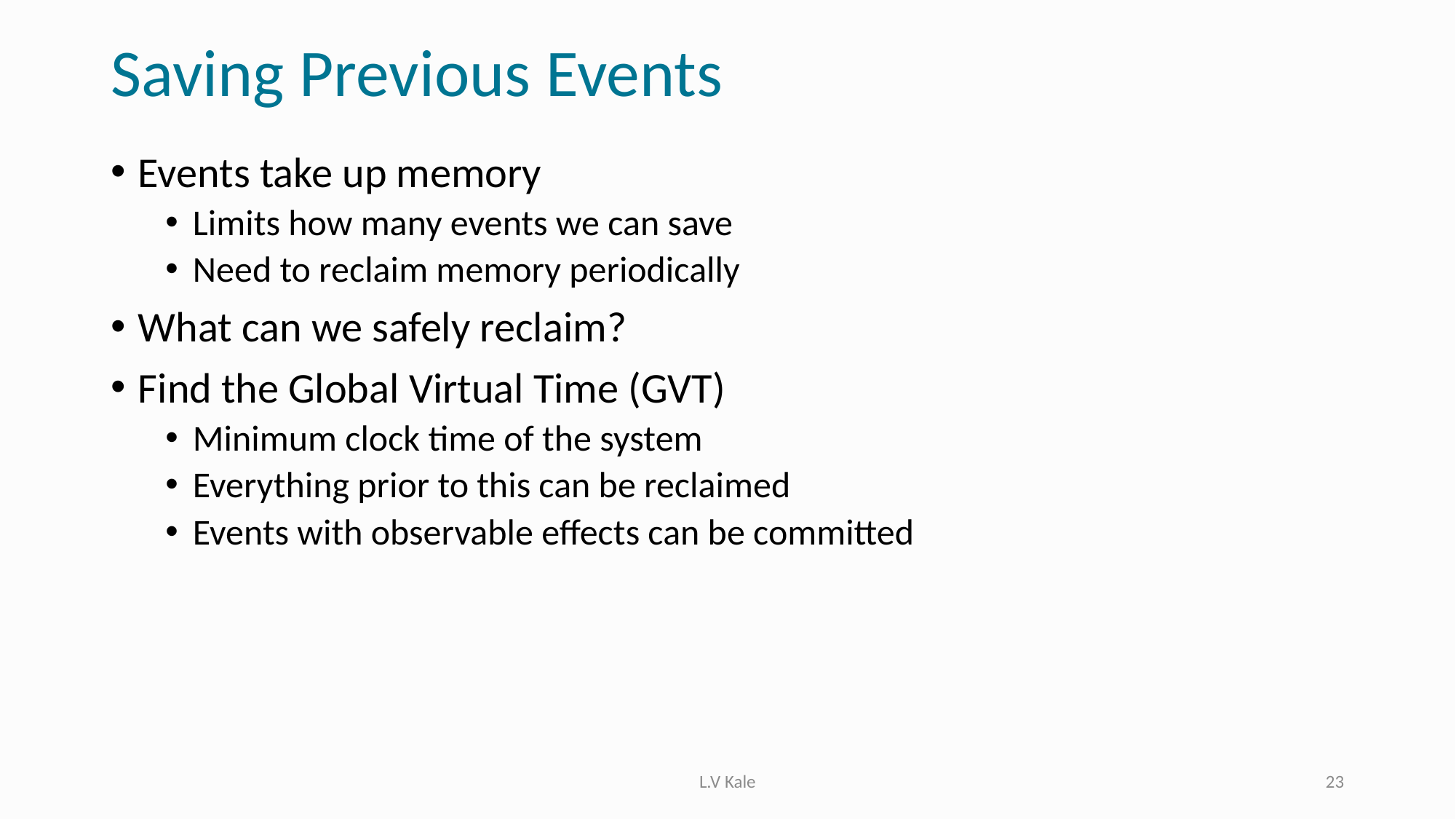

# Saving Previous Events
Events take up memory
Limits how many events we can save
Need to reclaim memory periodically
What can we safely reclaim?
Find the Global Virtual Time (GVT)
Minimum clock time of the system
Everything prior to this can be reclaimed
Events with observable effects can be committed
L.V Kale
23